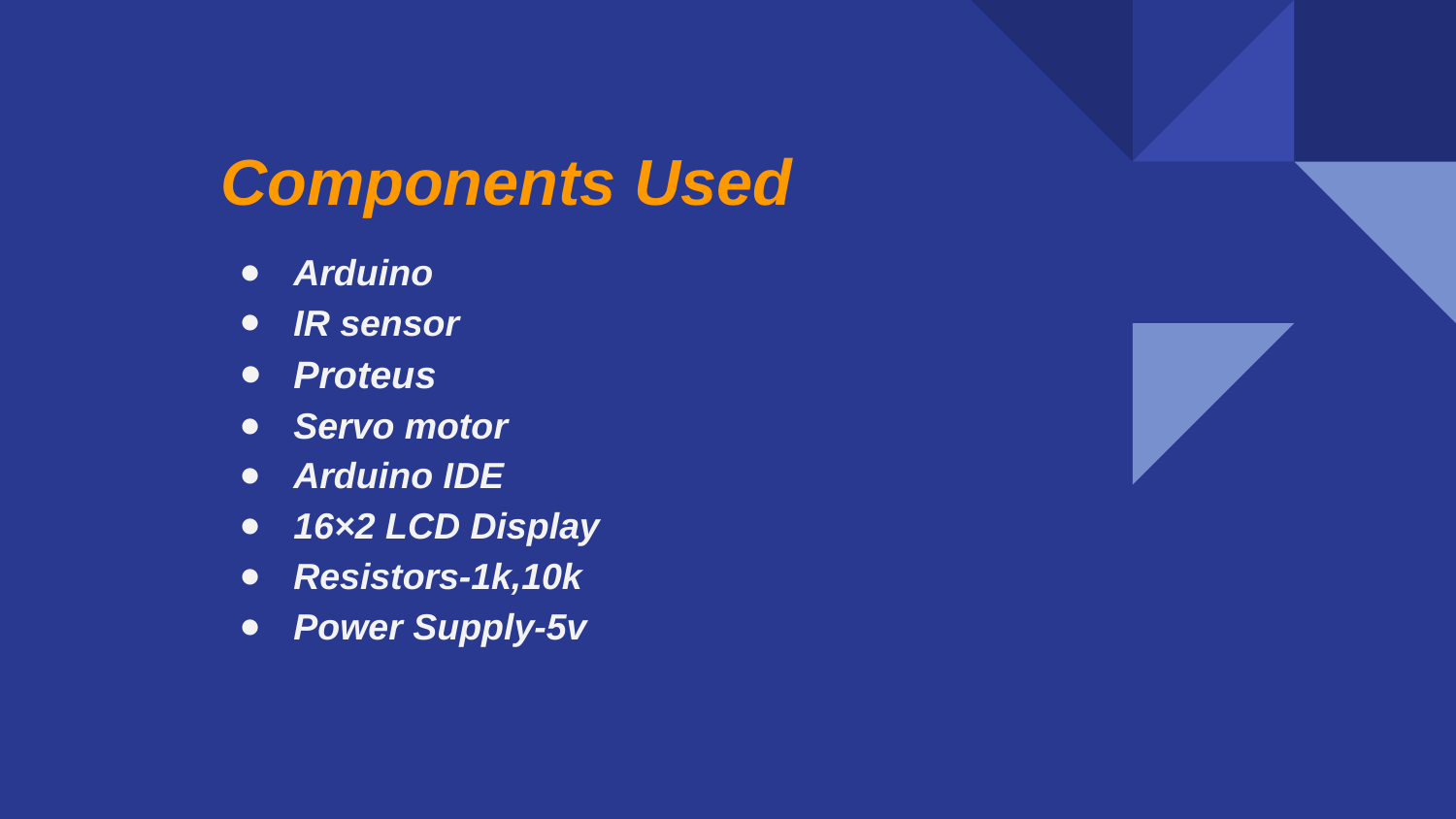

Components Used
Arduino
IR sensor
Proteus
Servo motor
Arduino IDE
16×2 LCD Display
Resistors-1k,10k
Power Supply-5v